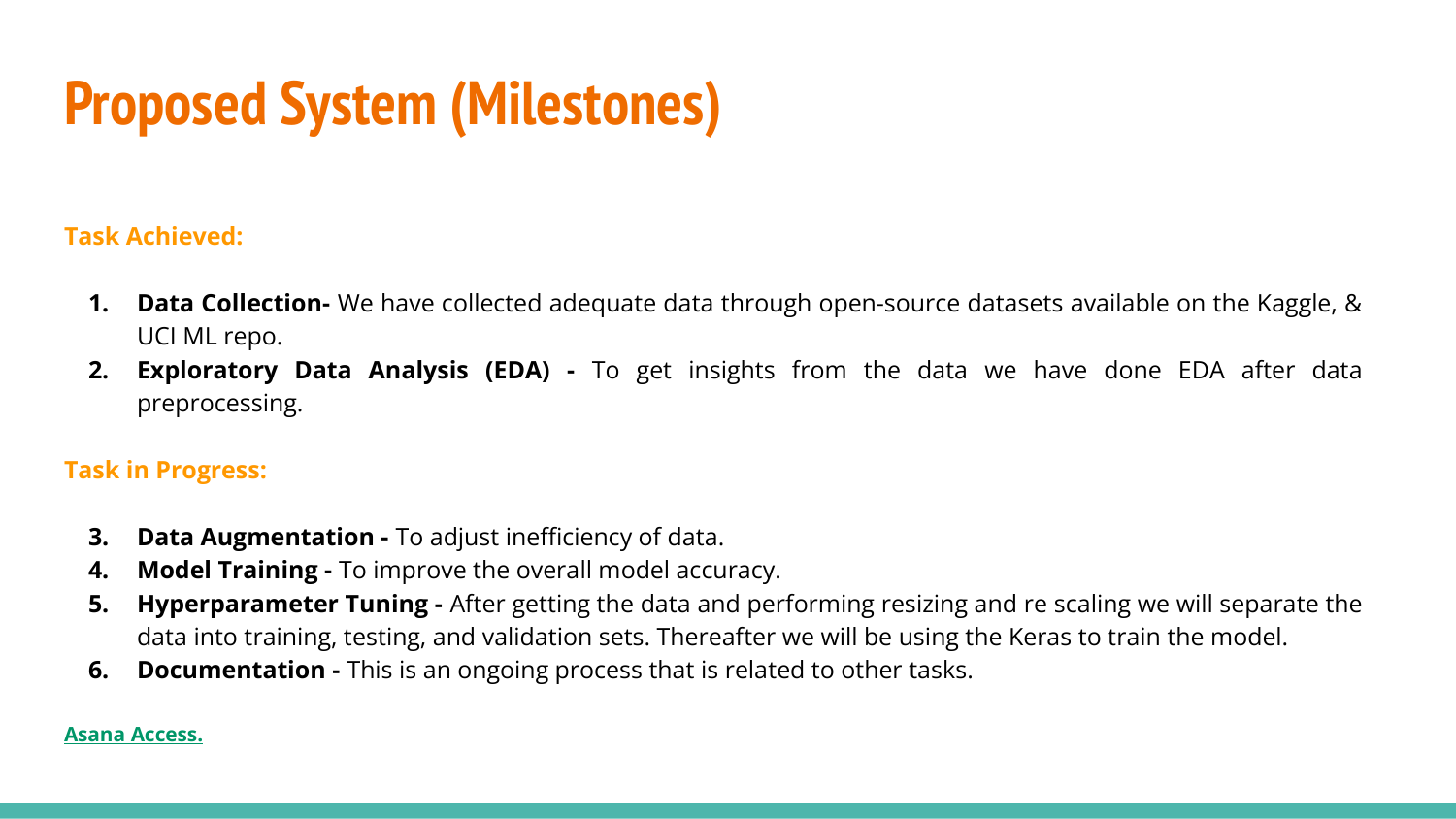

# Proposed System (Milestones)
Task Achieved:

Data Collection- We have collected adequate data through open-source datasets available on the Kaggle, & UCI ML repo.
Exploratory Data Analysis (EDA) - To get insights from the data we have done EDA after data preprocessing.

Task in Progress:

Data Augmentation - To adjust inefficiency of data.
Model Training - To improve the overall model accuracy.
Hyperparameter Tuning - After getting the data and performing resizing and re scaling we will separate the data into training, testing, and validation sets. Thereafter we will be using the Keras to train the model.
Documentation - This is an ongoing process that is related to other tasks.

Asana Access.